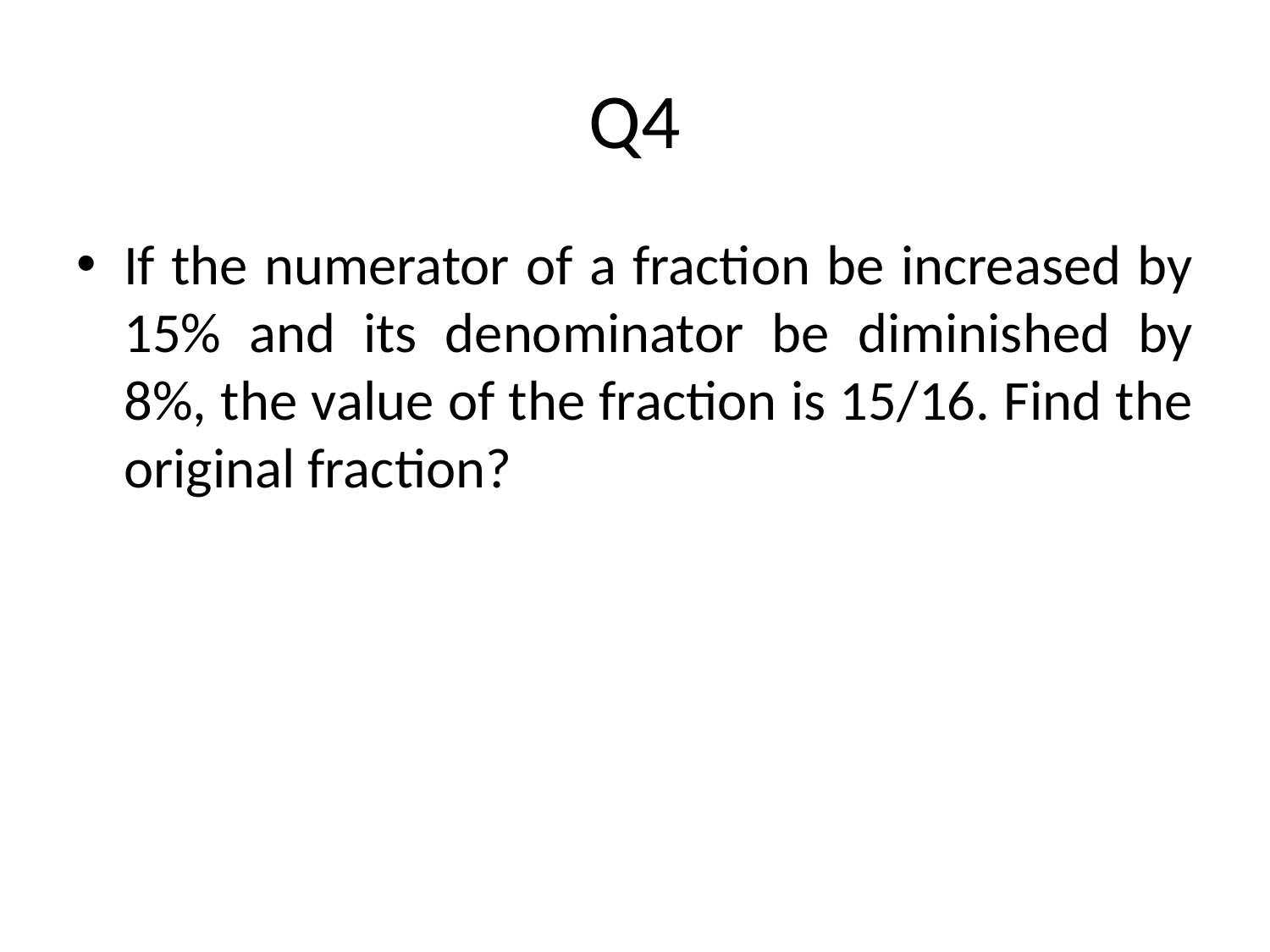

# Q4
If the numerator of a fraction be increased by 15% and its denominator be diminished by 8%, the value of the fraction is 15/16. Find the original fraction?